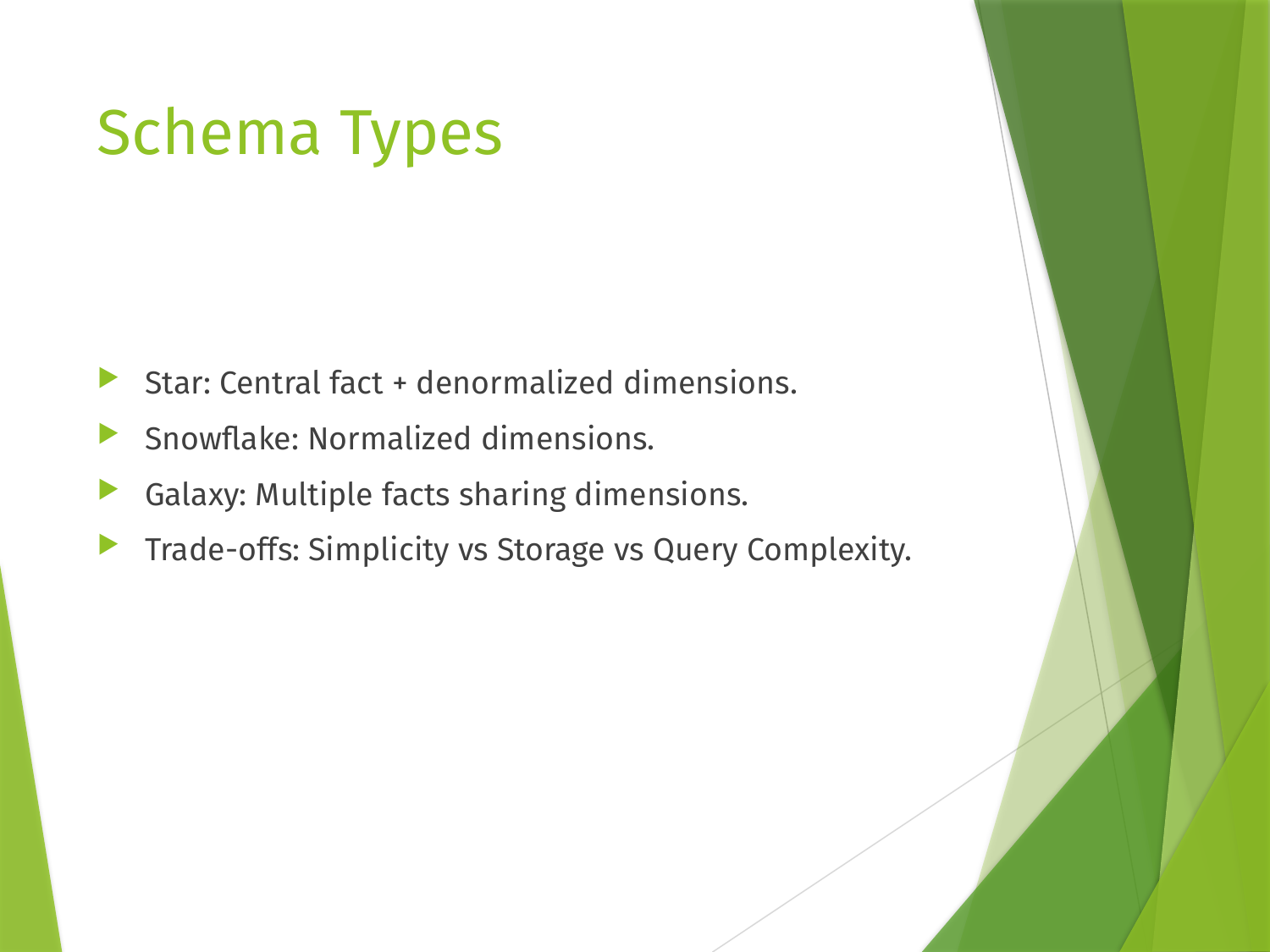

# Schema Types

Star: Central fact + denormalized dimensions.
Snowflake: Normalized dimensions.
Galaxy: Multiple facts sharing dimensions.
Trade-offs: Simplicity vs Storage vs Query Complexity.